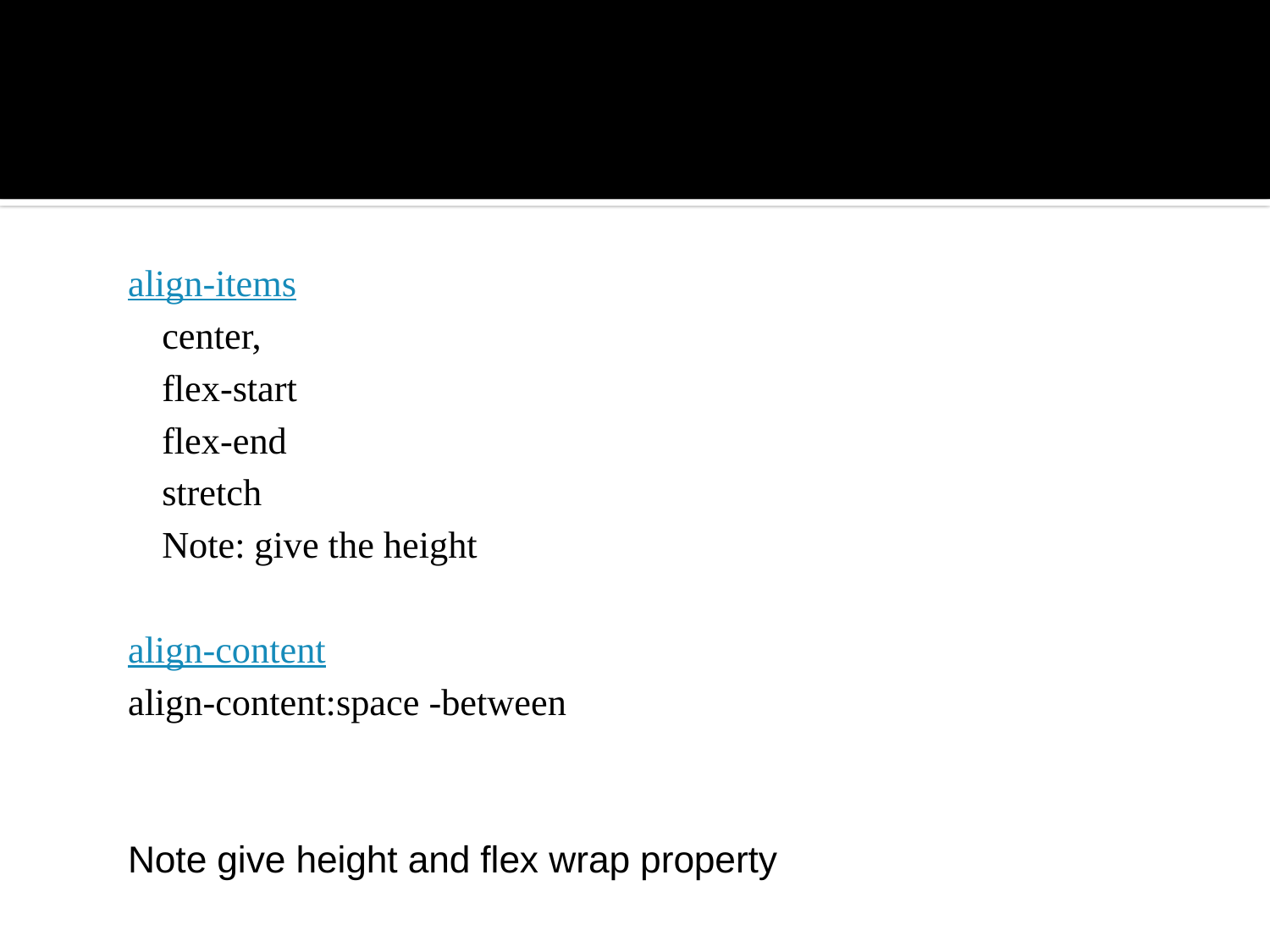

#
align-items
	center,
	flex-start
	flex-end
	stretch
	Note: give the height

align-content
align-content:space -between

Note give height and flex wrap property